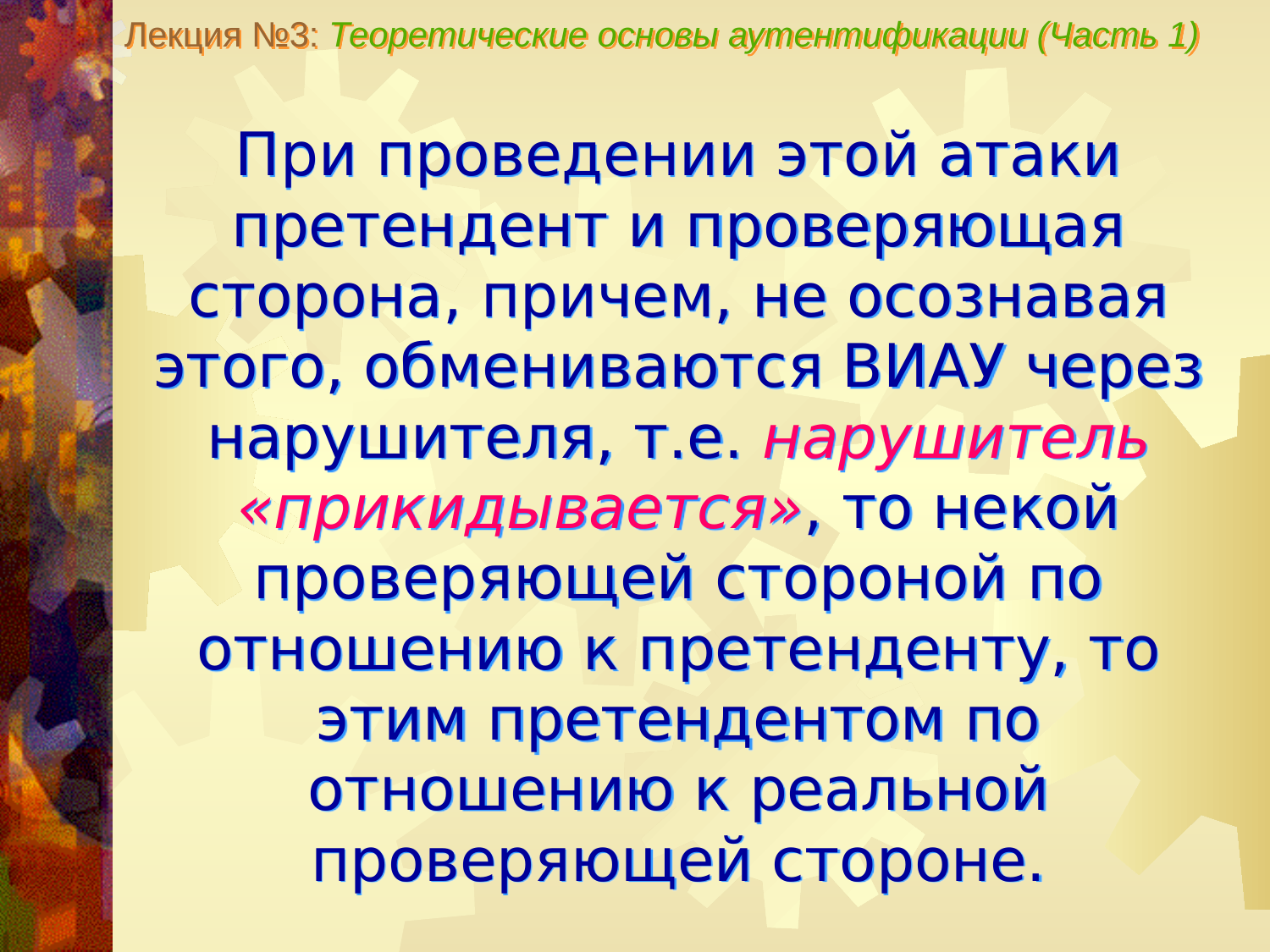

Лекция №3: Теоретические основы аутентификации (Часть 1)
При проведении этой атаки претендент и проверяющая сторона, причем, не осознавая этого, обмениваются ВИАУ через нарушителя, т.е. нарушитель «прикидывается», то некой проверяющей стороной по отношению к претенденту, то этим претендентом по отношению к реальной проверяющей стороне.